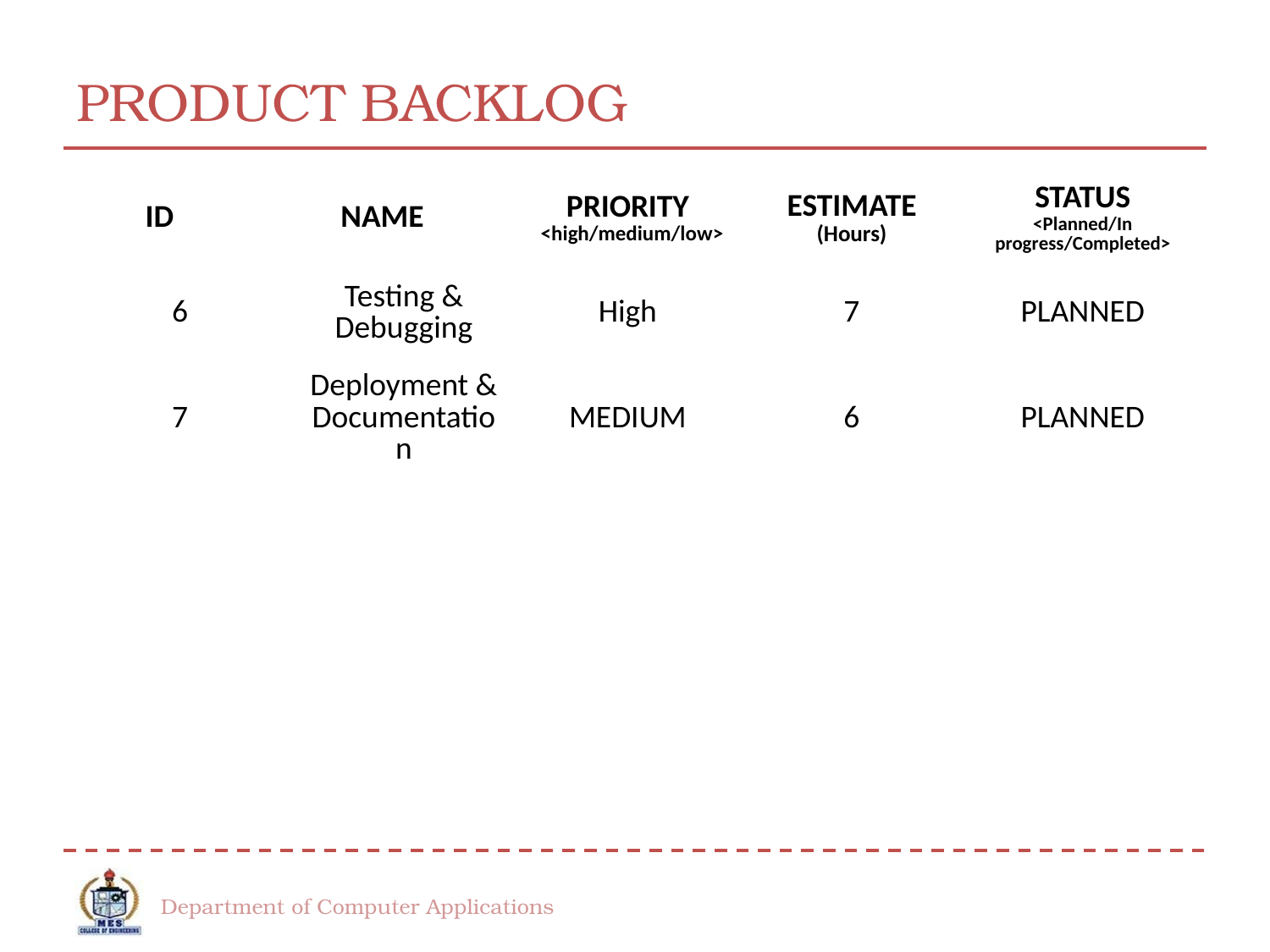

# PRODUCT BACKLOG

| ID | NAME | PRIORITY <high/medium/low> | ESTIMATE (Hours) | STATUS <Planned/In progress/Completed> |
| --- | --- | --- | --- | --- |
| 6 | Testing & Debugging | High | 7 | PLANNED |
| 7 | Deployment & Documentation | MEDIUM | 6 | PLANNED |

Department of Computer Applications
18